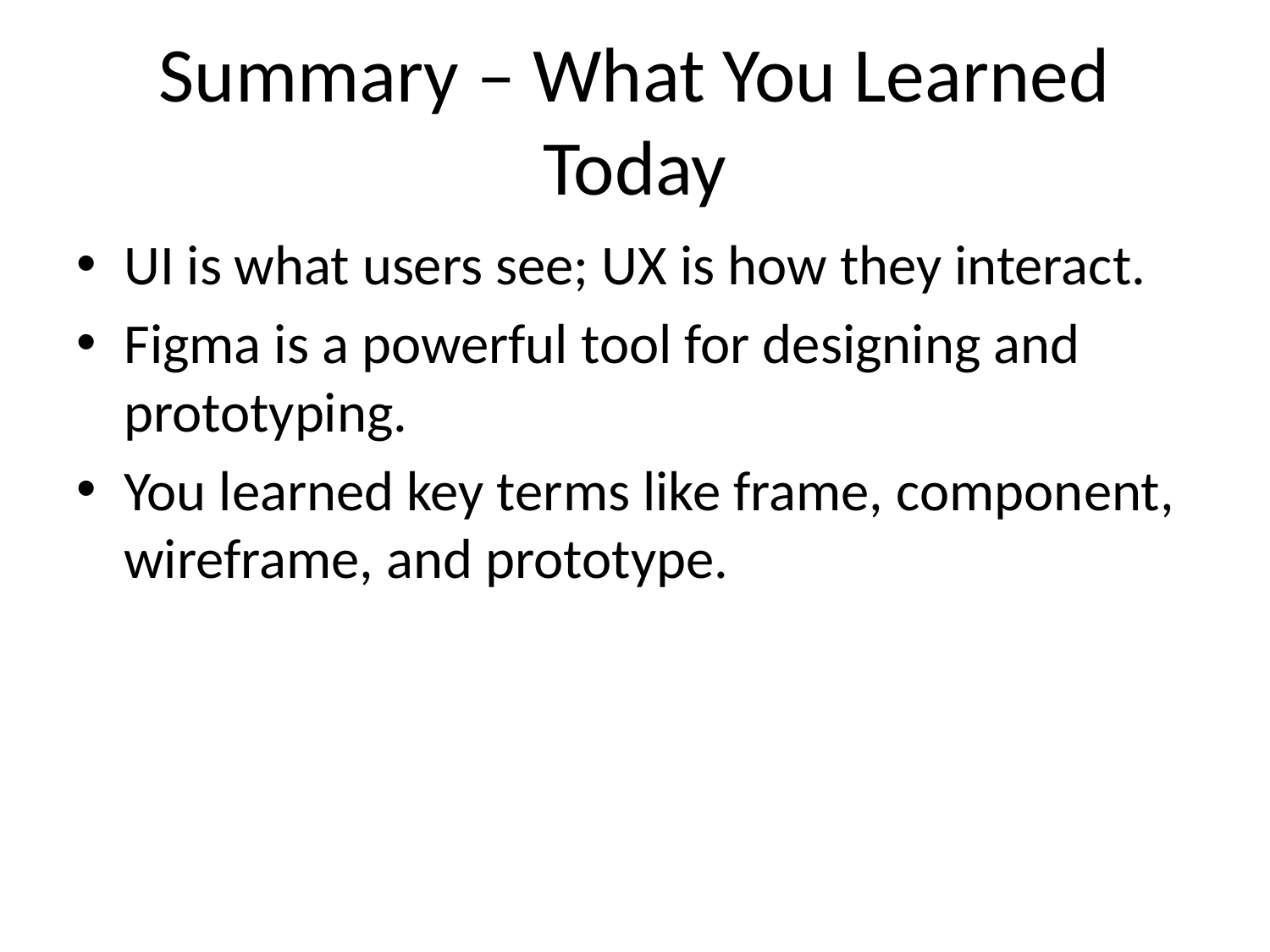

# Summary – What You Learned Today
UI is what users see; UX is how they interact.
Figma is a powerful tool for designing and prototyping.
You learned key terms like frame, component, wireframe, and prototype.